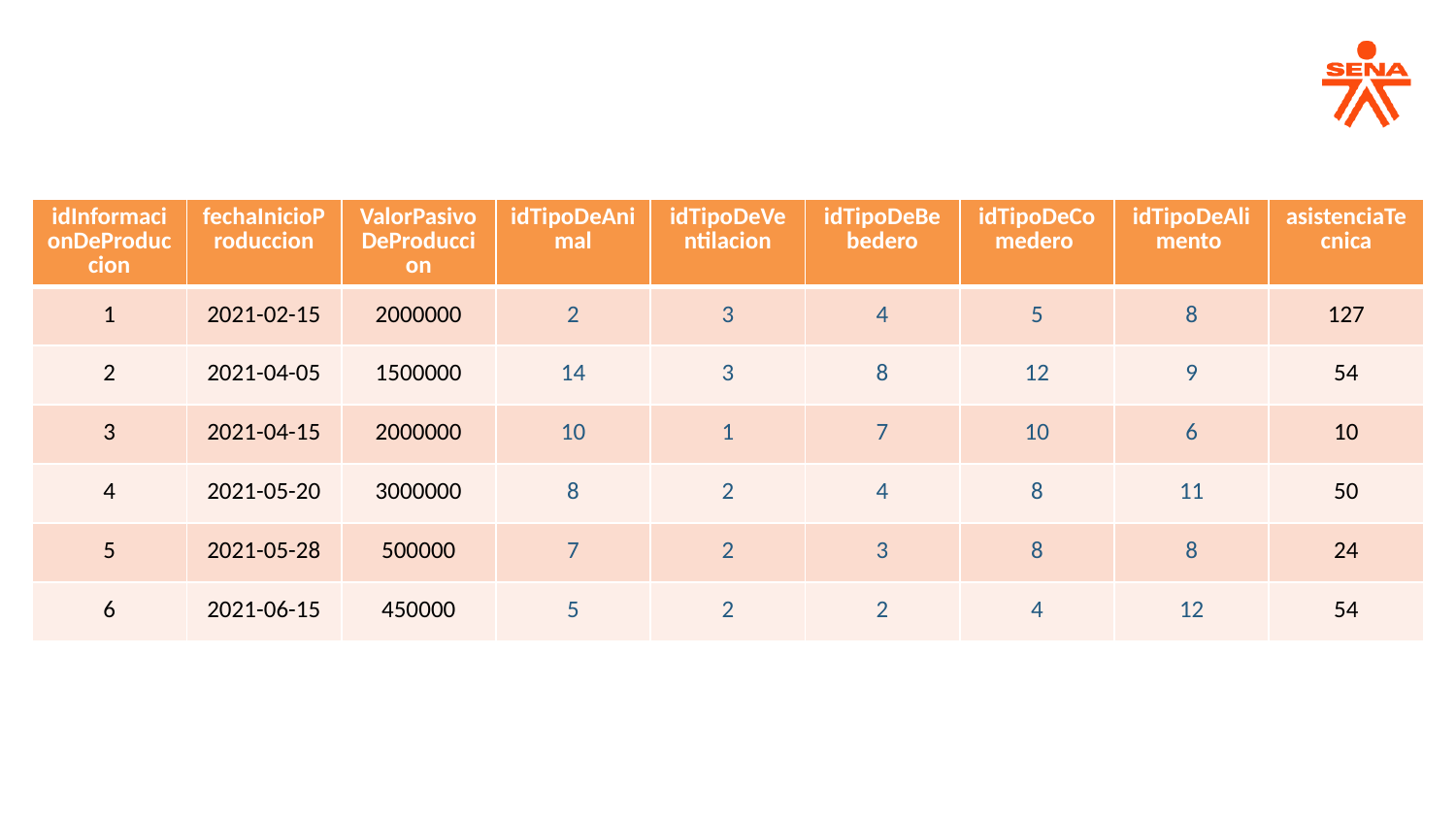

| idInformacionDeProduccion | fechaInicioProduccion | ValorPasivoDeProduccion | idTipoDeAnimal | idTipoDeVentilacion | idTipoDeBebedero | idTipoDeComedero | idTipoDeAlimento | asistenciaTecnica |
| --- | --- | --- | --- | --- | --- | --- | --- | --- |
| 1 | 2021-02-15 | 2000000 | 2 | 3 | 4 | 5 | 8 | 127 |
| 2 | 2021-04-05 | 1500000 | 14 | 3 | 8 | 12 | 9 | 54 |
| 3 | 2021-04-15 | 2000000 | 10 | 1 | 7 | 10 | 6 | 10 |
| 4 | 2021-05-20 | 3000000 | 8 | 2 | 4 | 8 | 11 | 50 |
| 5 | 2021-05-28 | 500000 | 7 | 2 | 3 | 8 | 8 | 24 |
| 6 | 2021-06-15 | 450000 | 5 | 2 | 2 | 4 | 12 | 54 |